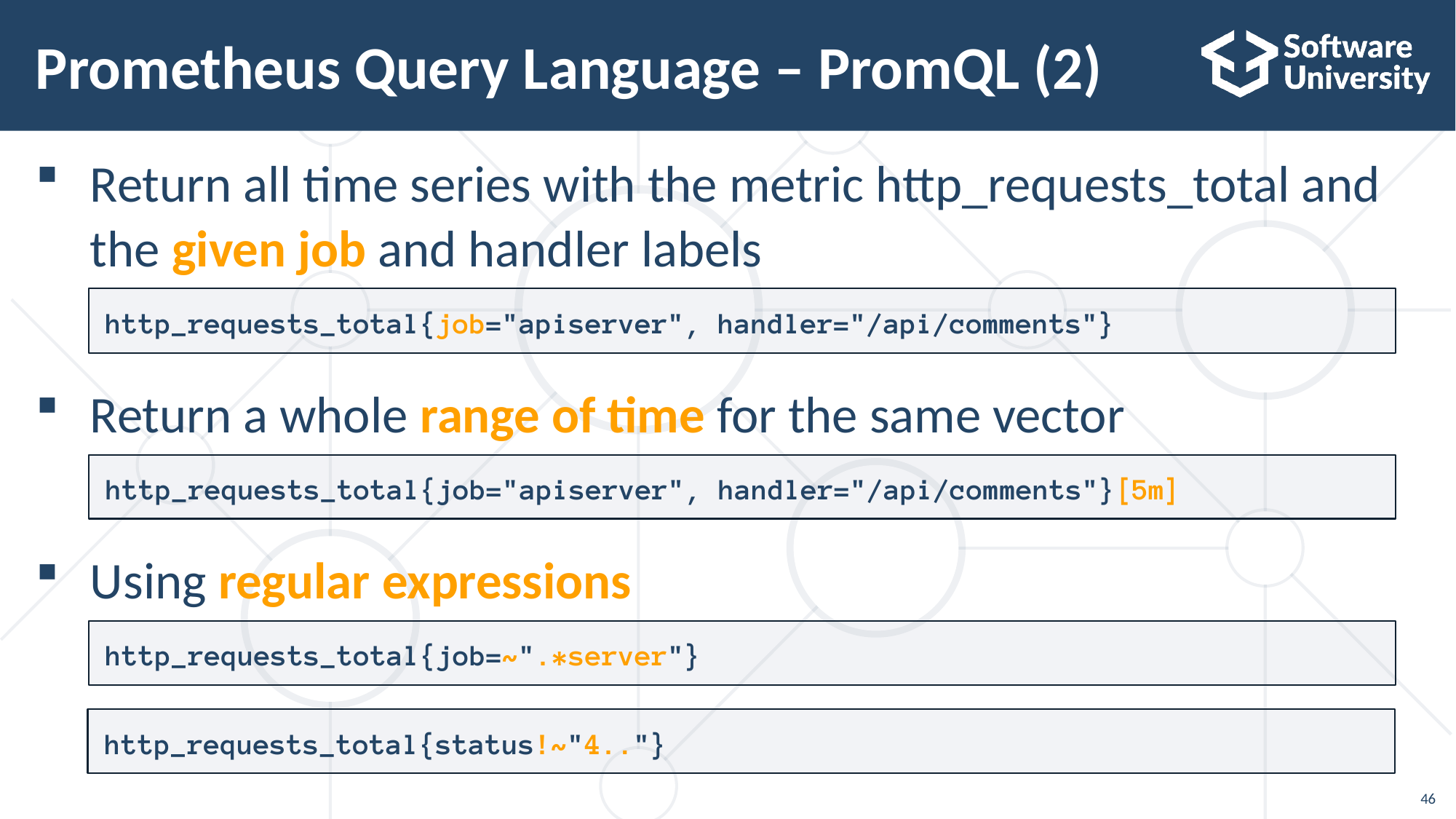

# Prometheus Query Language – PromQL (2)
Return all time series with the metric http_requests_total and the given job and handler labels

Return a whole range of time for the same vector

Using regular expressions
http_requests_total{job="apiserver", handler="/api/comments"}
http_requests_total{job="apiserver", handler="/api/comments"}[5m]
http_requests_total{job=~".*server"}
http_requests_total{status!~"4.."}
46